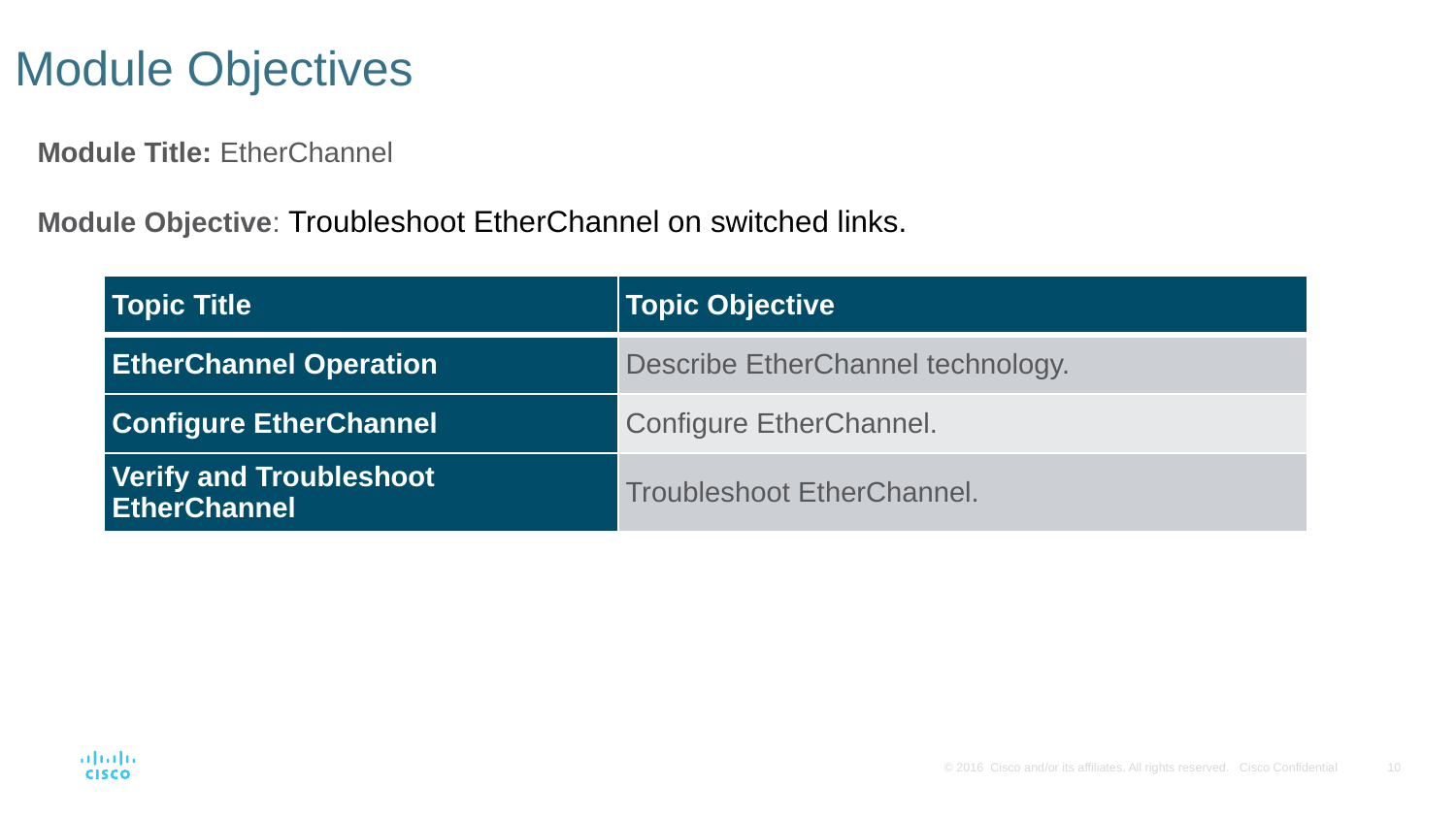

# Module Objectives
Module Title: EtherChannel

Module Objective: Troubleshoot EtherChannel on switched links.

| Topic Title | Topic Objective |
| --- | --- |
| EtherChannel Operation | Describe EtherChannel technology. |
| Configure EtherChannel | Configure EtherChannel. |
| Verify and Troubleshoot EtherChannel | Troubleshoot EtherChannel. |